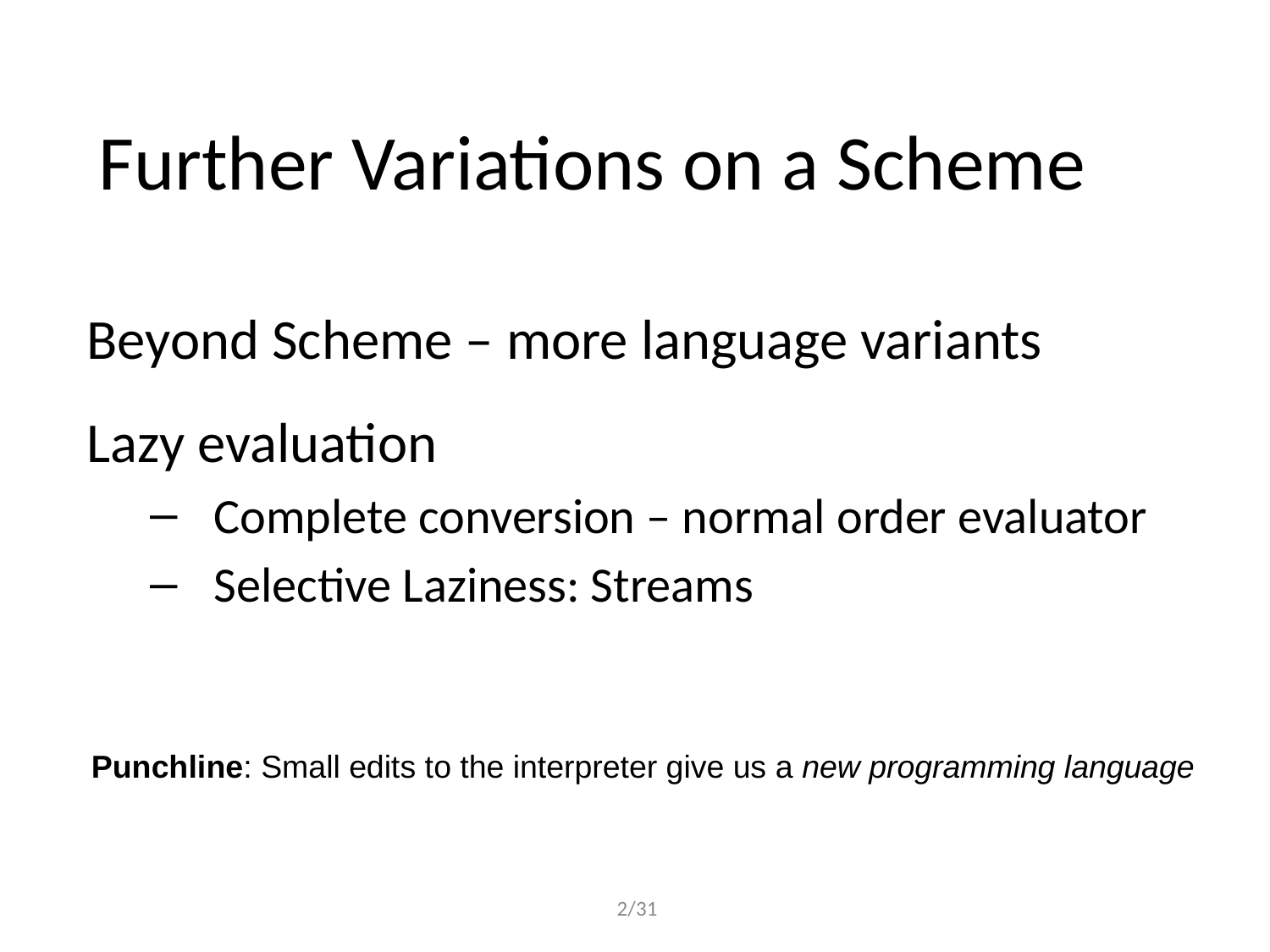

# Further Variations on a Scheme
Beyond Scheme – more language variants

Lazy evaluation
Complete conversion – normal order evaluator
Selective Laziness: Streams

Punchline: Small edits to the interpreter give us a new programming language

 2/31